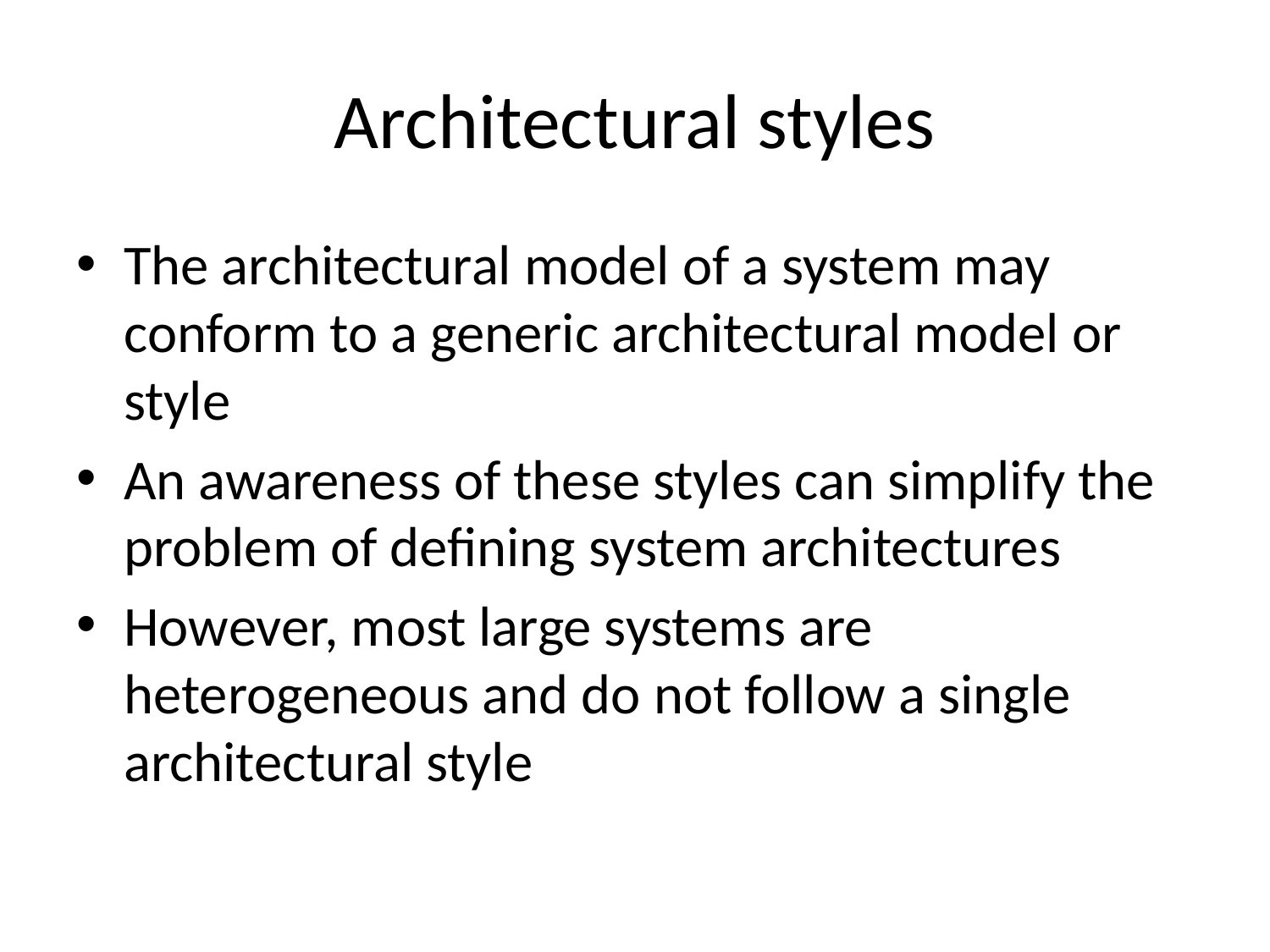

# Architectural styles
The architectural model of a system may conform to a generic architectural model or style
An awareness of these styles can simplify the problem of defining system architectures
However, most large systems are heterogeneous and do not follow a single architectural style